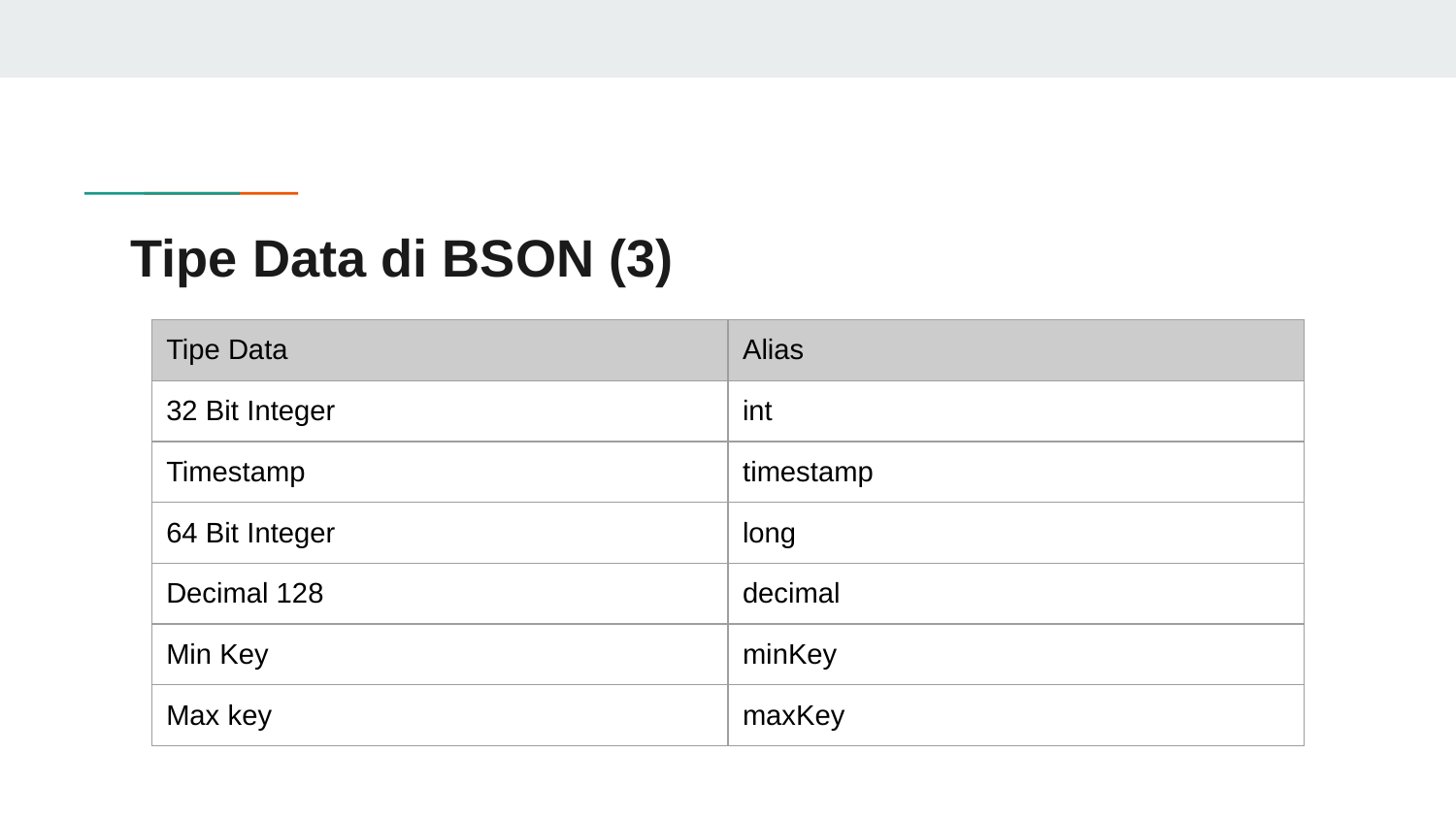

# Tipe Data di BSON (3)
| Tipe Data | Alias |
| --- | --- |
| 32 Bit Integer | int |
| Timestamp | timestamp |
| 64 Bit Integer | long |
| Decimal 128 | decimal |
| Min Key | minKey |
| Max key | maxKey |